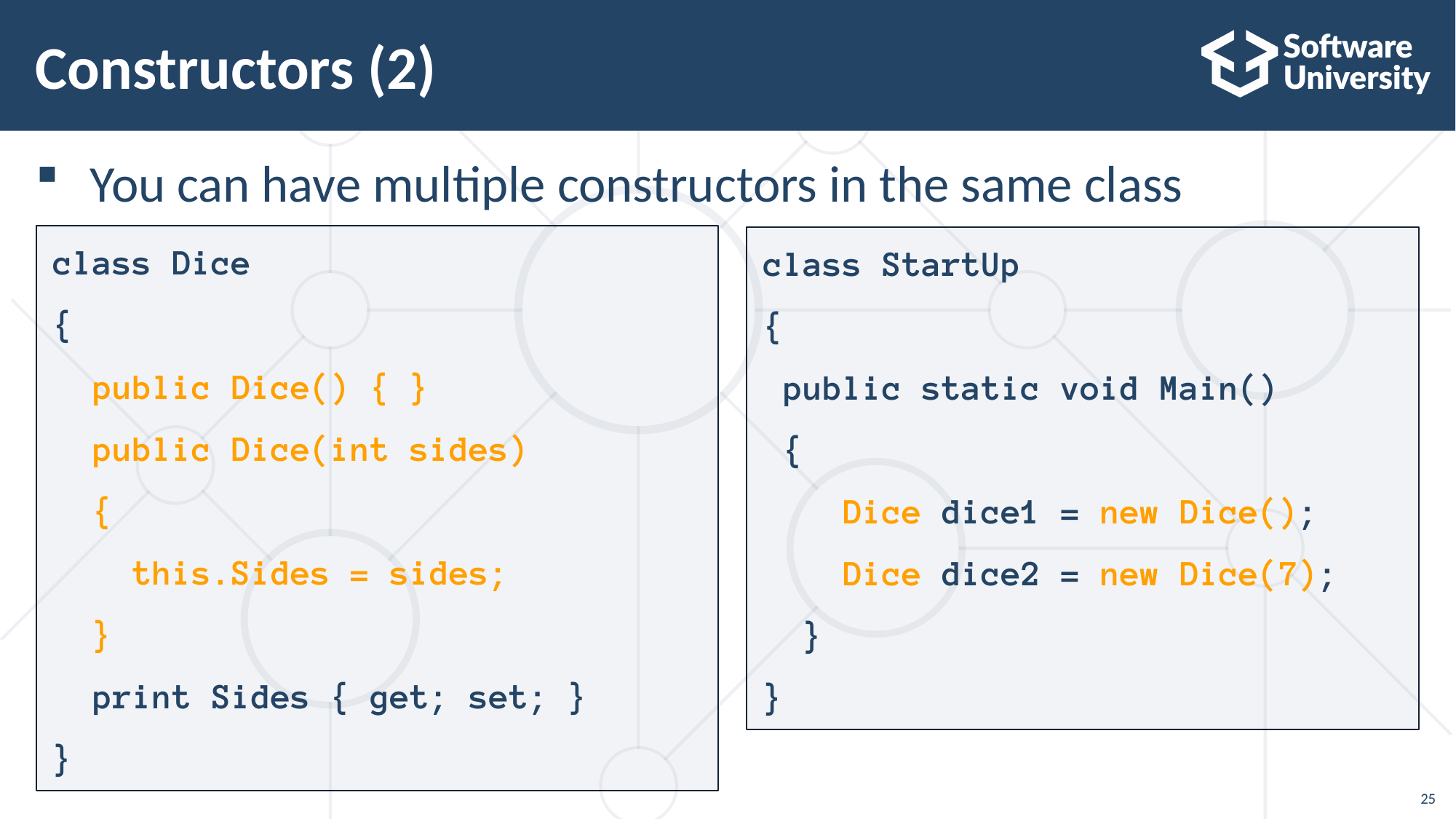

# Constructors (2)
You can have multiple constructors in the same class
class Dice
{
  public Dice() { }
  public Dice(int sides)
  {
    this.Sides = sides;
  }
  print Sides { get; set; }
}
class StartUp
{
 public static void Main()
 {
    Dice dice1 = new Dice();
    Dice dice2 = new Dice(7);
  }
}
25